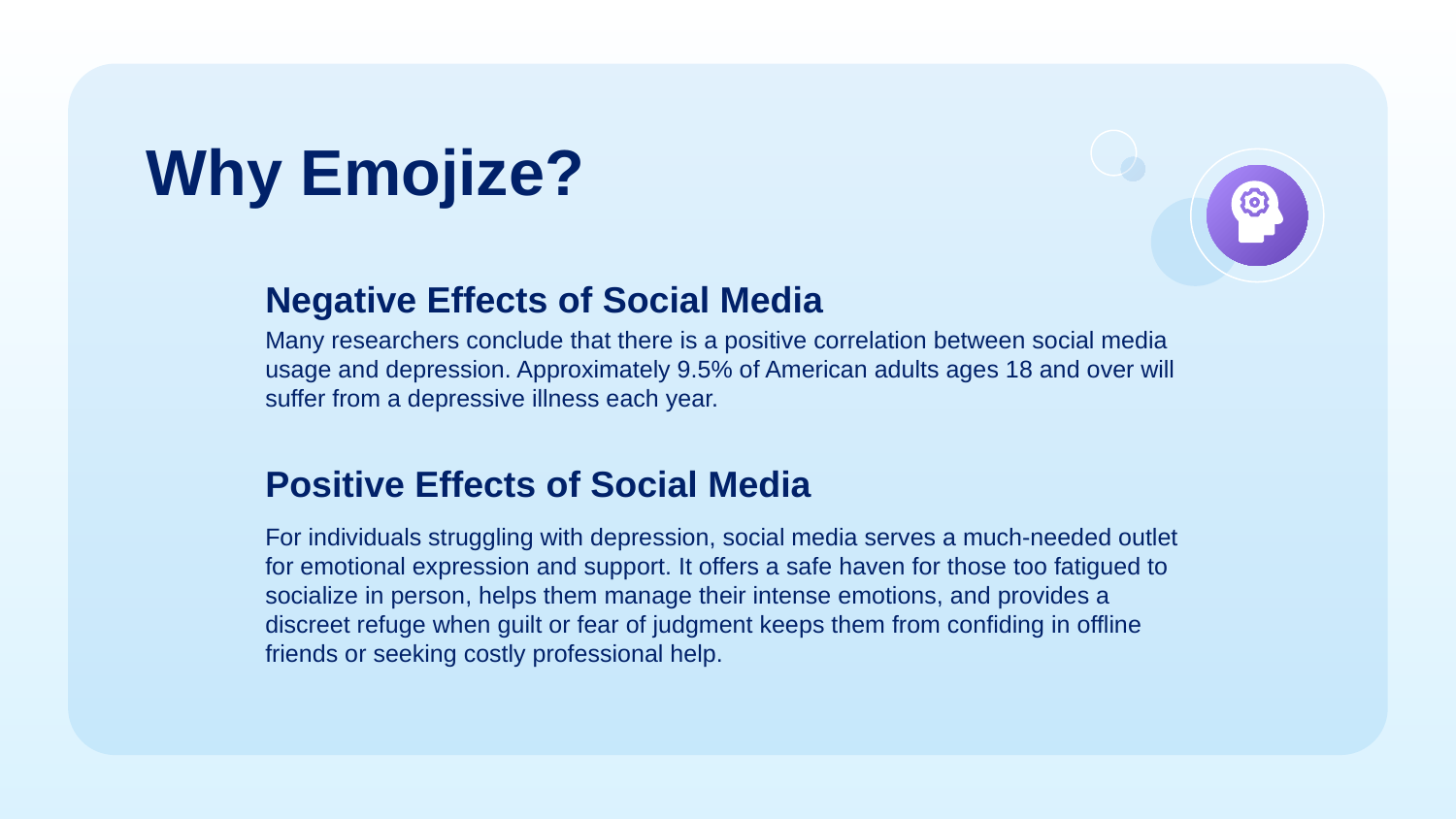

# Why Emojize?

Negative Effects of Social Media
Many researchers conclude that there is a positive correlation between social media usage and depression. Approximately 9.5% of American adults ages 18 and over will suffer from a depressive illness each year.
Positive Effects of Social Media
For individuals struggling with depression, social media serves a much-needed outlet for emotional expression and support. It offers a safe haven for those too fatigued to socialize in person, helps them manage their intense emotions, and provides a discreet refuge when guilt or fear of judgment keeps them from confiding in offline friends or seeking costly professional help.